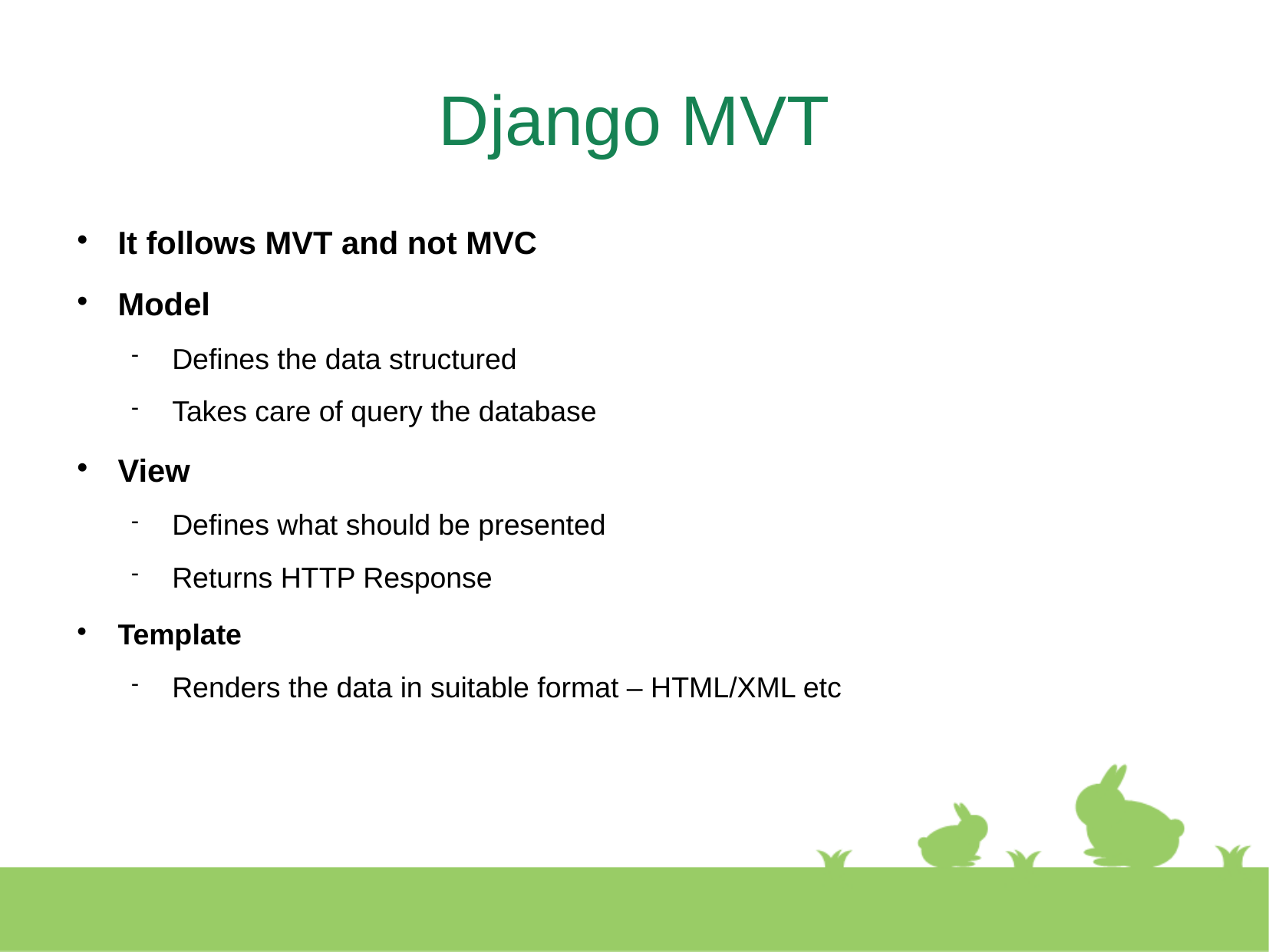

Django MVT
It follows MVT and not MVC
Model
Defines the data structured
Takes care of query the database
View
Defines what should be presented
Returns HTTP Response
Template
Renders the data in suitable format – HTML/XML etc